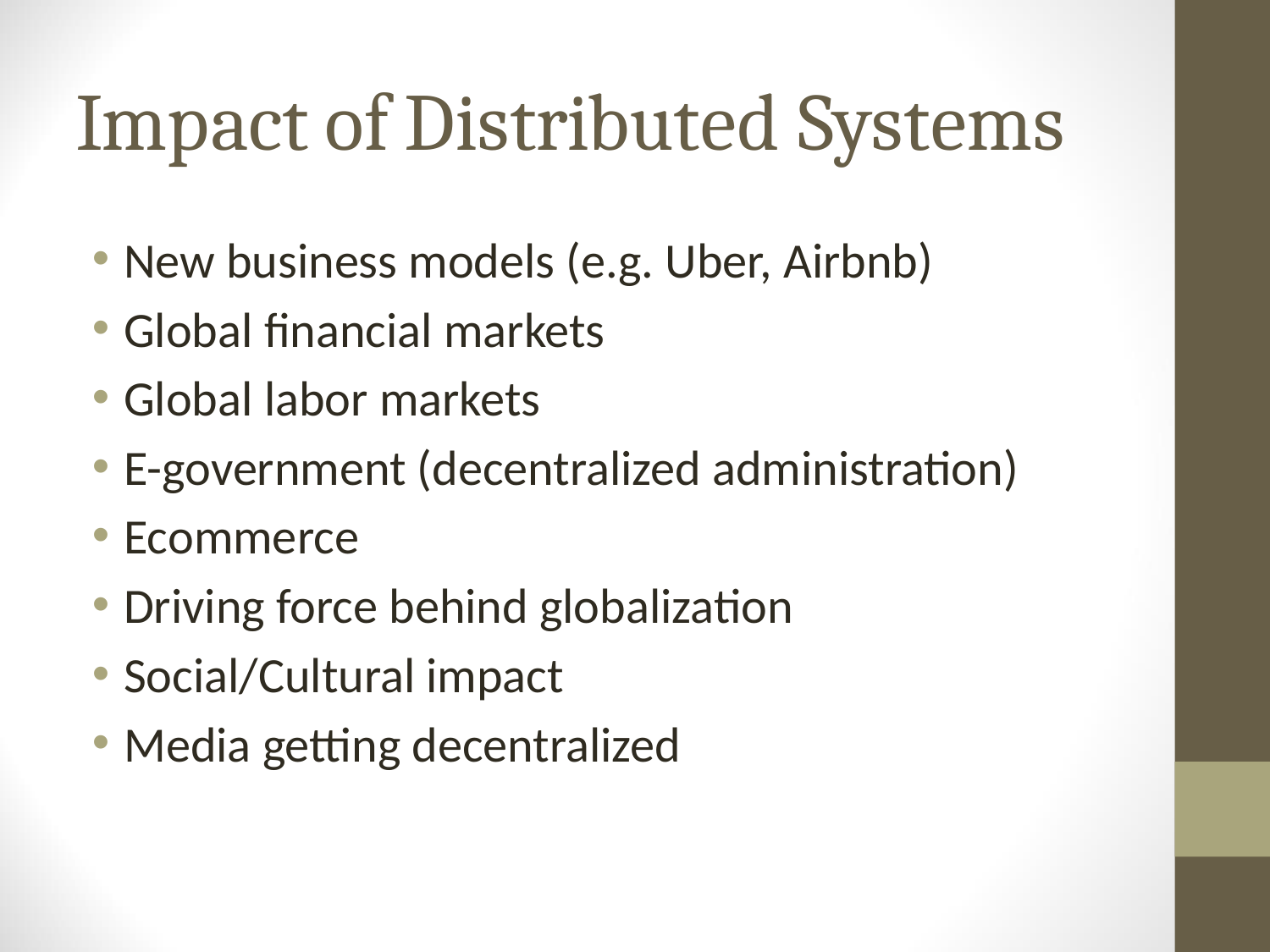

# Impact of Distributed Systems
New business models (e.g. Uber, Airbnb)
Global financial markets
Global labor markets
E-government (decentralized administration)
Ecommerce
Driving force behind globalization
Social/Cultural impact
Media getting decentralized